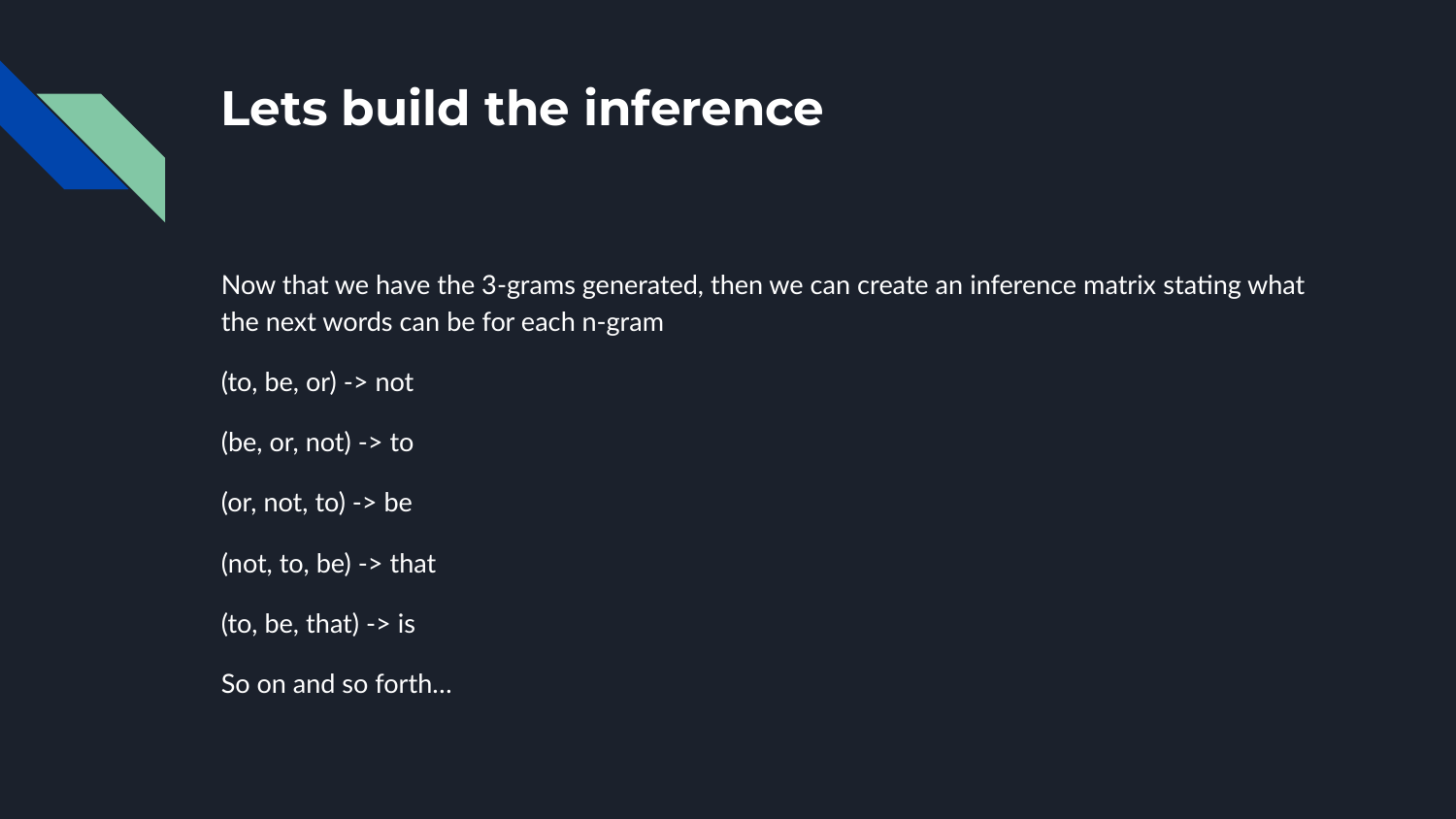

# Lets build the inference
Now that we have the 3-grams generated, then we can create an inference matrix stating what the next words can be for each n-gram
(to, be, or) -> not
(be, or, not) -> to
(or, not, to) -> be
(not, to, be) -> that
(to, be, that) -> is
So on and so forth…